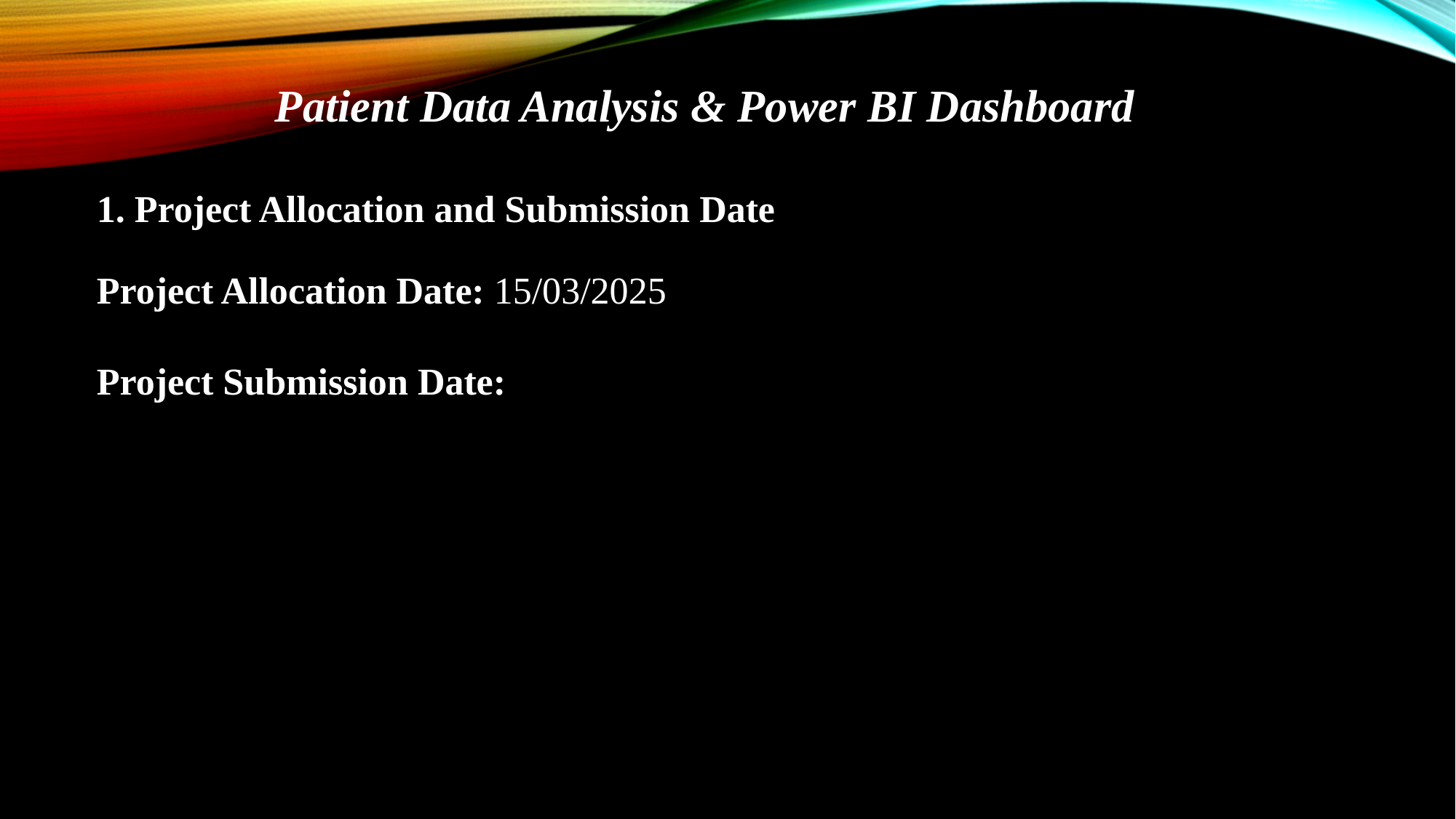

Patient Data Analysis & Power BI Dashboard
1. Project Allocation and Submission Date
Project Allocation Date: 15/03/2025

Project Submission Date: